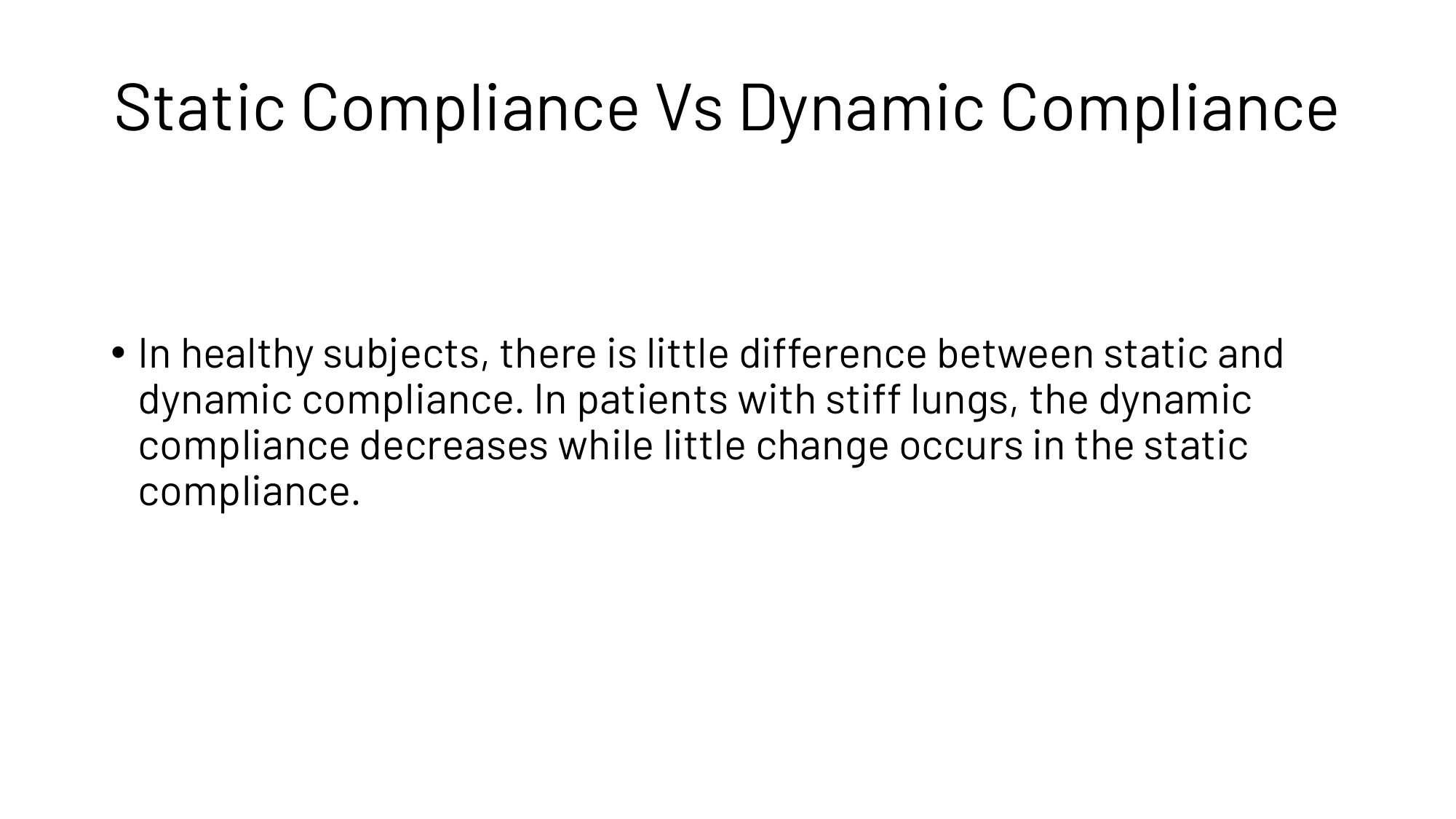

# Static Compliance Vs Dynamic Compliance
In healthy subjects, there is little difference between static and dynamic compliance. In patients with stiff lungs, the dynamic compliance decreases while little change occurs in the static compliance.